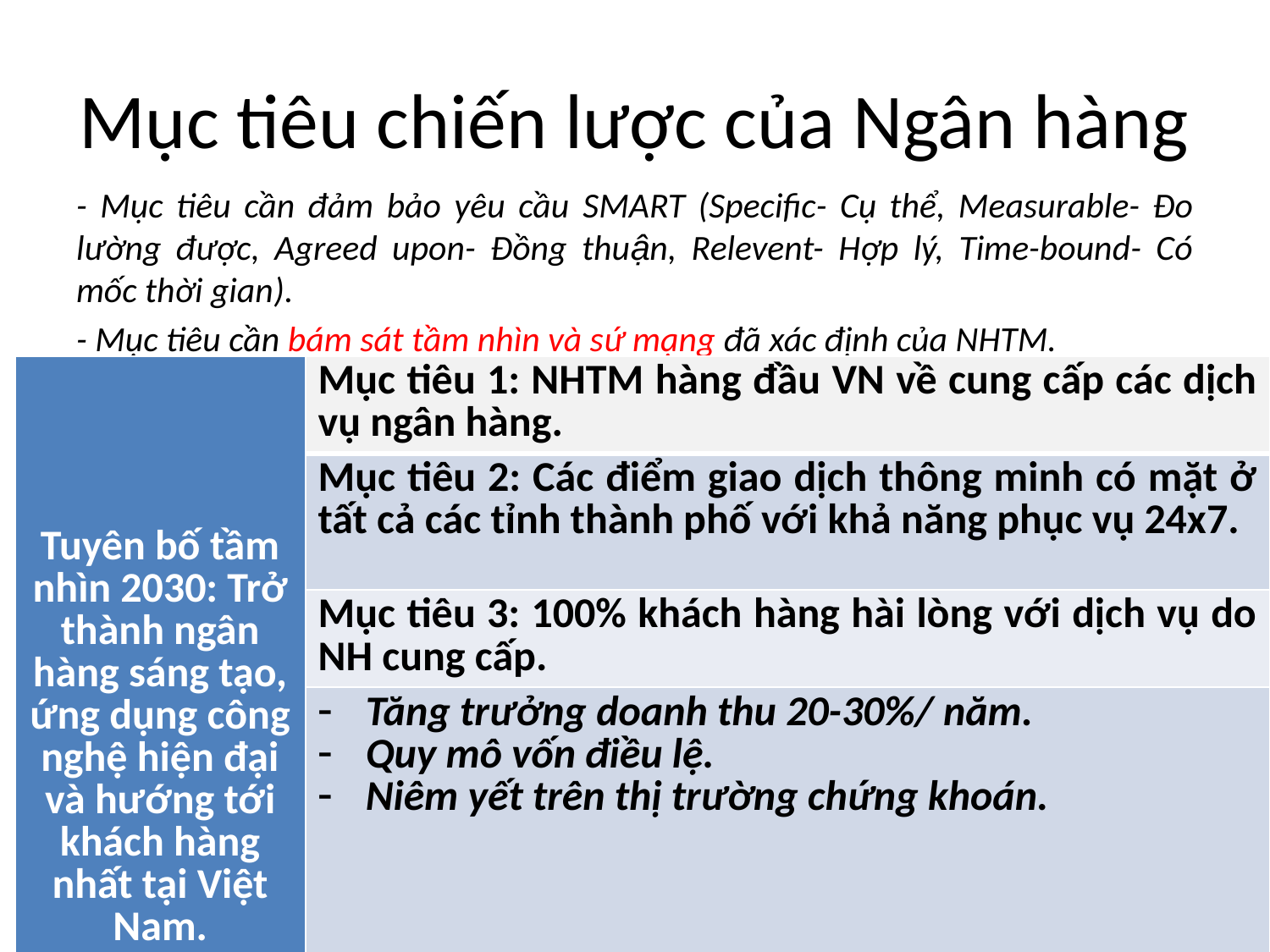

# Mục tiêu chiến lược của Ngân hàng
- Mục tiêu cần đảm bảo yêu cầu SMART (Specific- Cụ thể, Measurable- Đo lường được, Agreed upon- Đồng thuận, Relevent- Hợp lý, Time-bound- Có mốc thời gian).
- Mục tiêu cần bám sát tầm nhìn và sứ mạng đã xác định của NHTM.

| Tuyên bố tầm nhìn 2030: Trở thành ngân hàng sáng tạo, ứng dụng công nghệ hiện đại và hướng tới khách hàng nhất tại Việt Nam. | Mục tiêu 1: NHTM hàng đầu VN về cung cấp các dịch vụ ngân hàng. |
| --- | --- |
|  | Mục tiêu 2: Các điểm giao dịch thông minh có mặt ở tất cả các tỉnh thành phố với khả năng phục vụ 24x7. |
|  | Mục tiêu 3: 100% khách hàng hài lòng với dịch vụ do NH cung cấp. |
|  | Tăng trưởng doanh thu 20-30%/ năm. Quy mô vốn điều lệ. Niêm yết trên thị trường chứng khoán. |